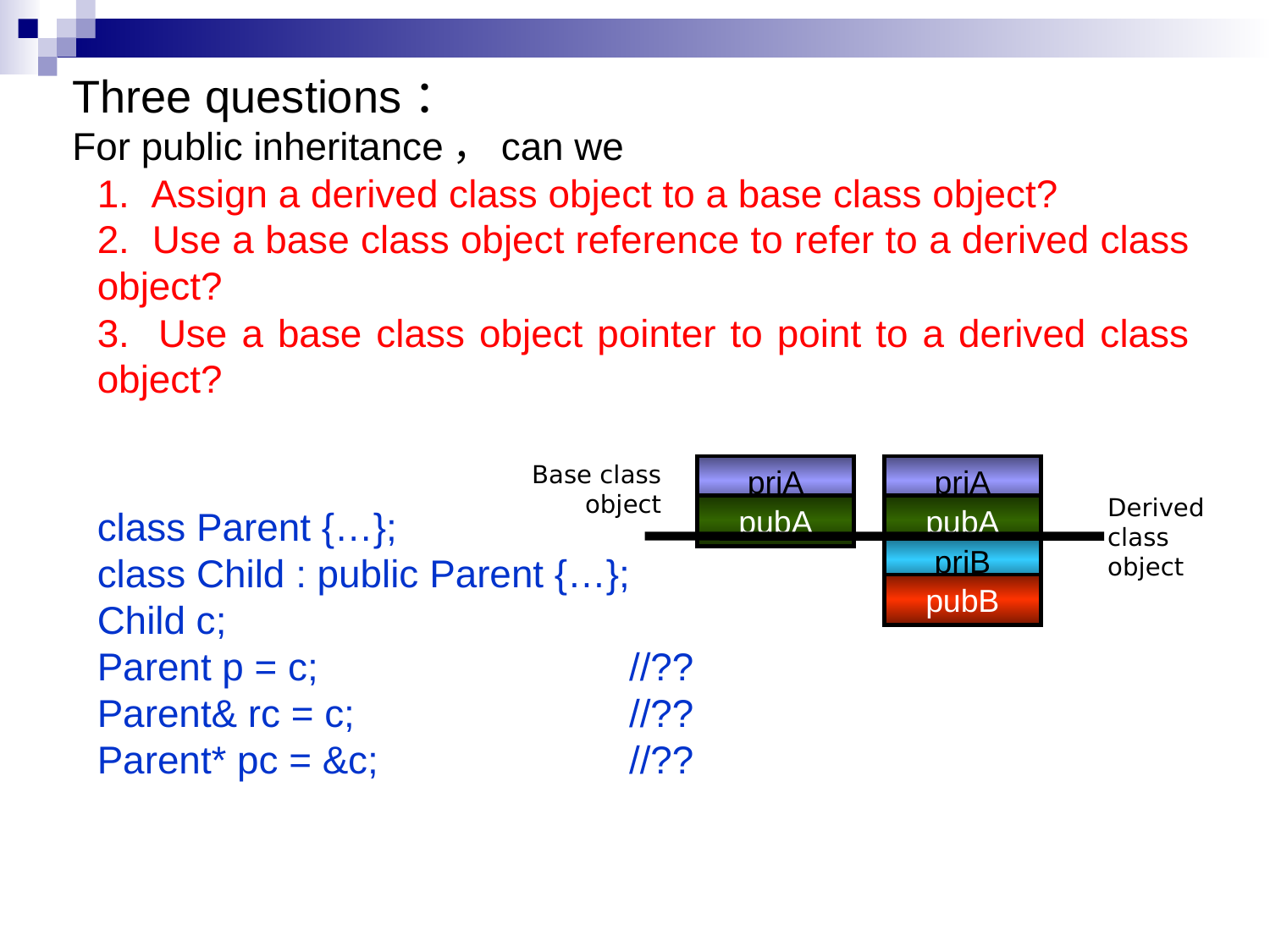

Three questions：
For public inheritance，can we
  Assign a derived class object to a base class object?
  Use a base class object reference to refer to a derived class object?
  Use a base class object pointer to point to a derived class object?

class Parent {…};
class Child : public Parent {…};
Child c;
Parent p = c;		              //??
Parent& rc = c;	              //??
Parent* pc = &c;	              //??

Base class object
priA
pubA
priA
pubA
priB
pubB
Derived class object